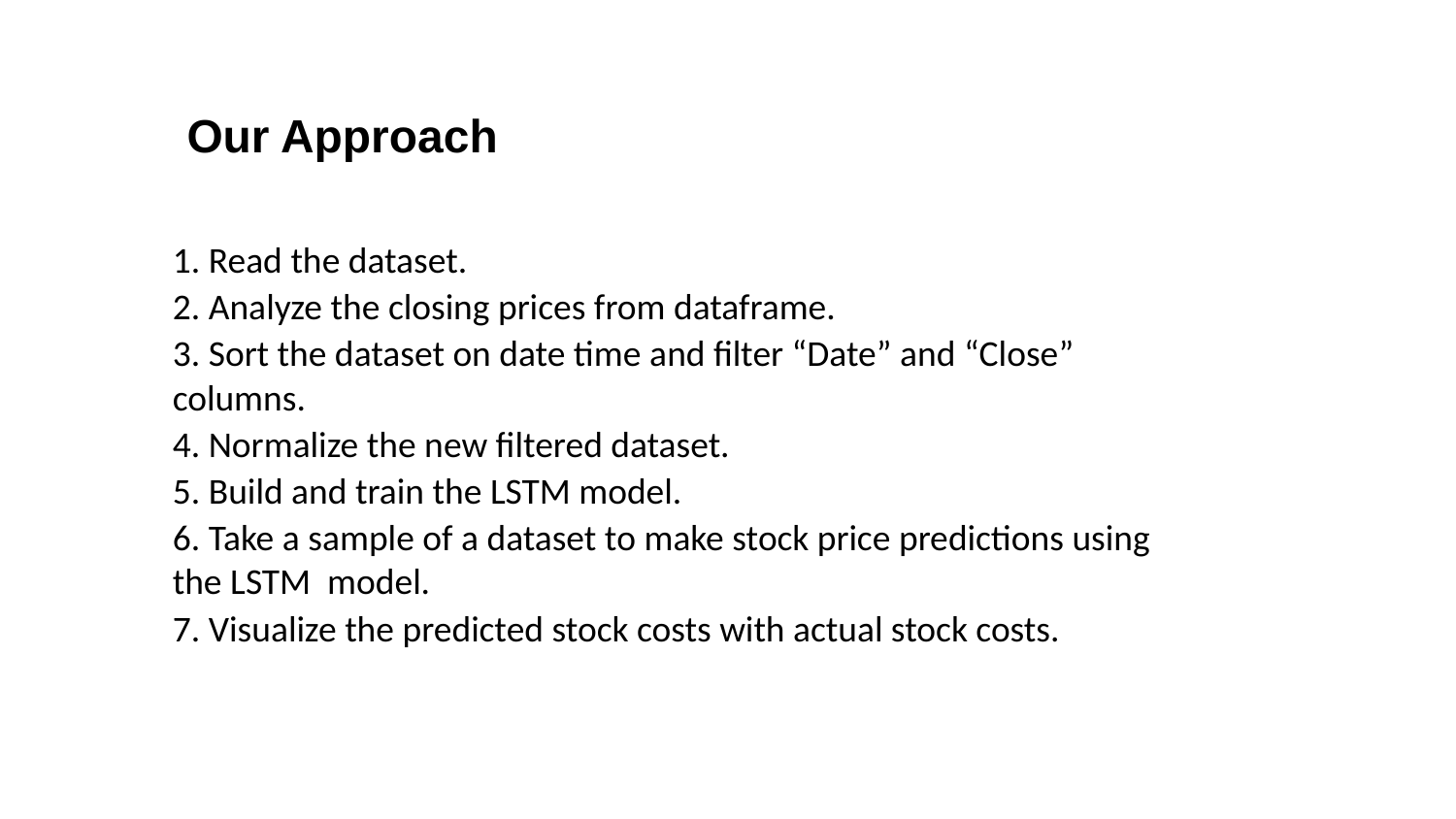

Our Approach
1. Read the dataset.
2. Analyze the closing prices from dataframe.
3. Sort the dataset on date time and filter “Date” and “Close” columns.
4. Normalize the new filtered dataset.
5. Build and train the LSTM model.
6. Take a sample of a dataset to make stock price predictions using the LSTM  model.
7. Visualize the predicted stock costs with actual stock costs.